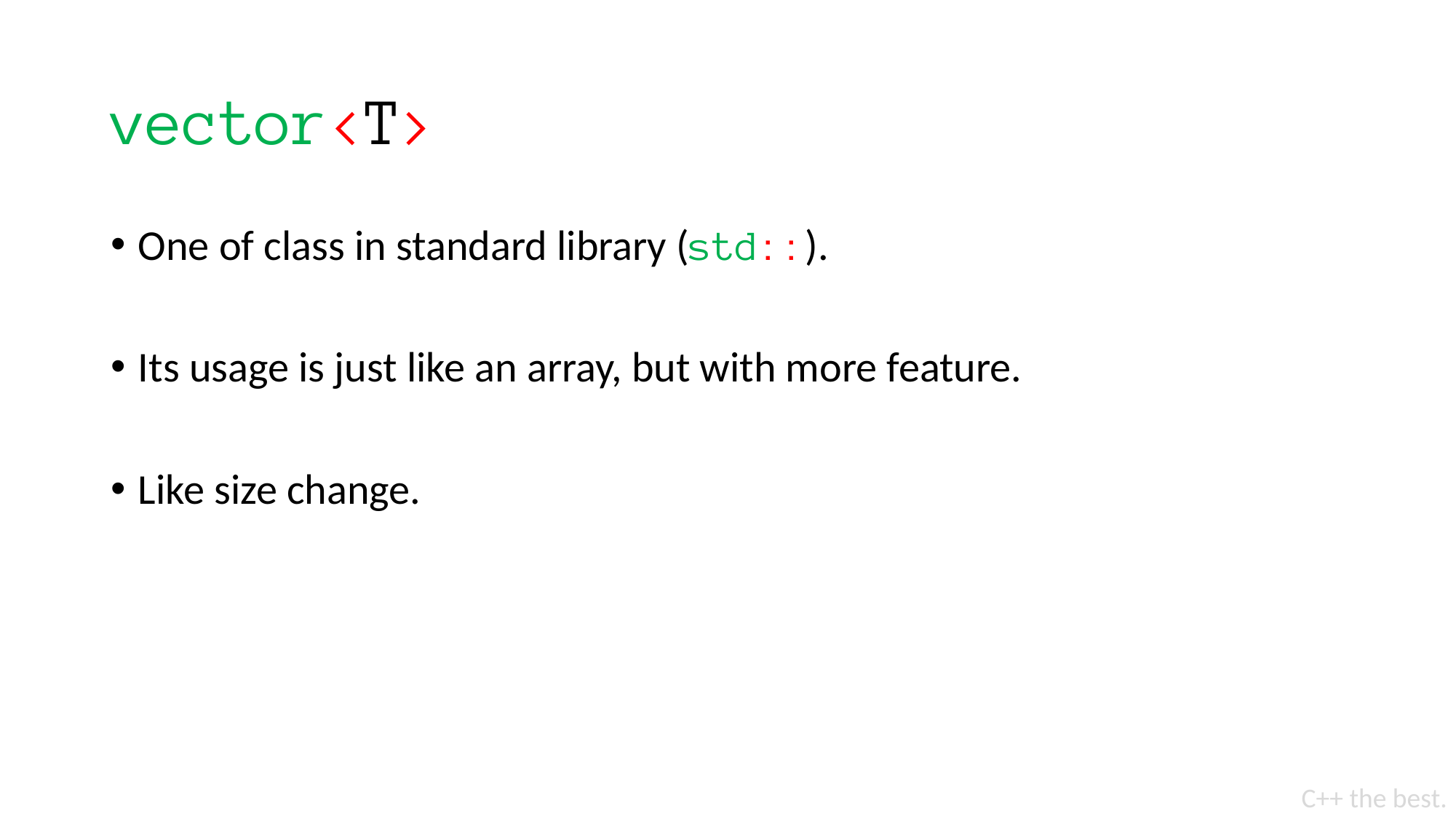

# vector<T>
One of class in standard library (std::).

Its usage is just like an array, but with more feature.

Like size change.